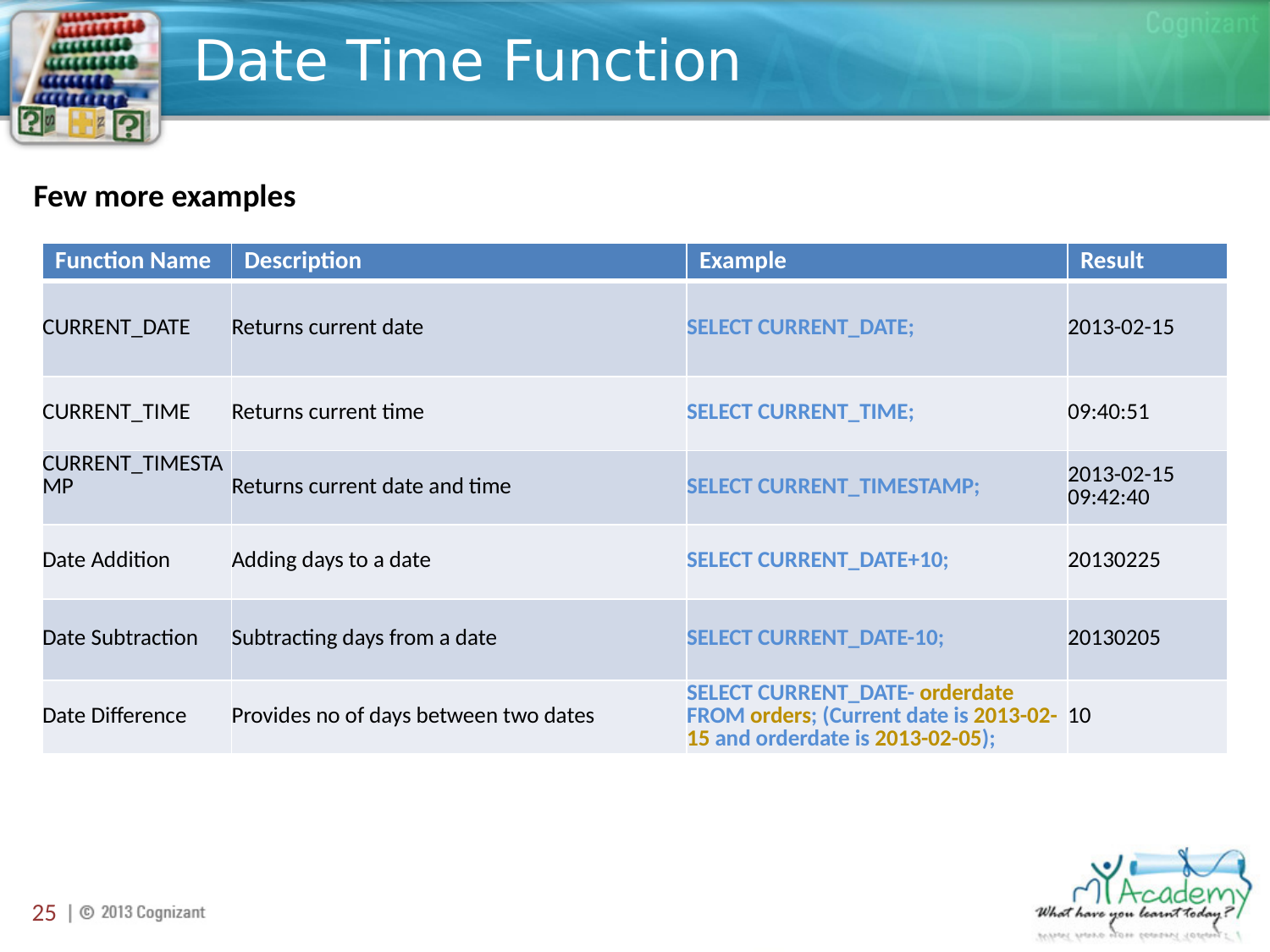

# Date Time Function
Few more examples
| Function Name | Description | Example | Result |
| --- | --- | --- | --- |
| CURRENT\_DATE | Returns current date | SELECT CURRENT\_DATE; | 2013-02-15 |
| CURRENT\_TIME | Returns current time | SELECT CURRENT\_TIME; | 09:40:51 |
| CURRENT\_TIMESTAMP | Returns current date and time | SELECT CURRENT\_TIMESTAMP; | 2013-02-15 09:42:40 |
| Date Addition | Adding days to a date | SELECT CURRENT\_DATE+10; | 20130225 |
| Date Subtraction | Subtracting days from a date | SELECT CURRENT\_DATE-10; | 20130205 |
| Date Difference | Provides no of days between two dates | SELECT CURRENT\_DATE- orderdate FROM orders; (Current date is 2013-02-15 and orderdate is 2013-02-05); | 10 |
25